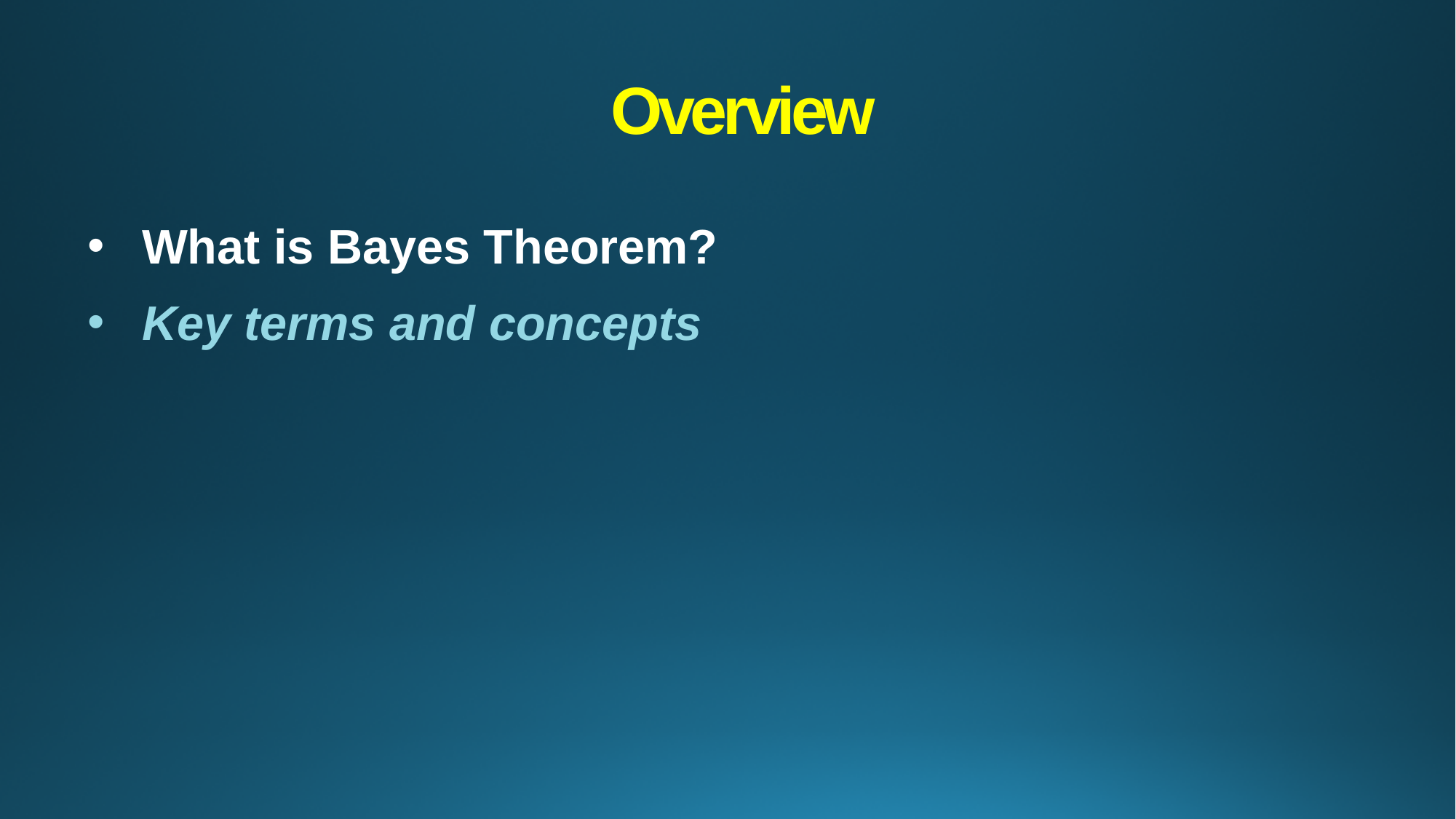

# Overview
What is Bayes Theorem?
Key terms and concepts